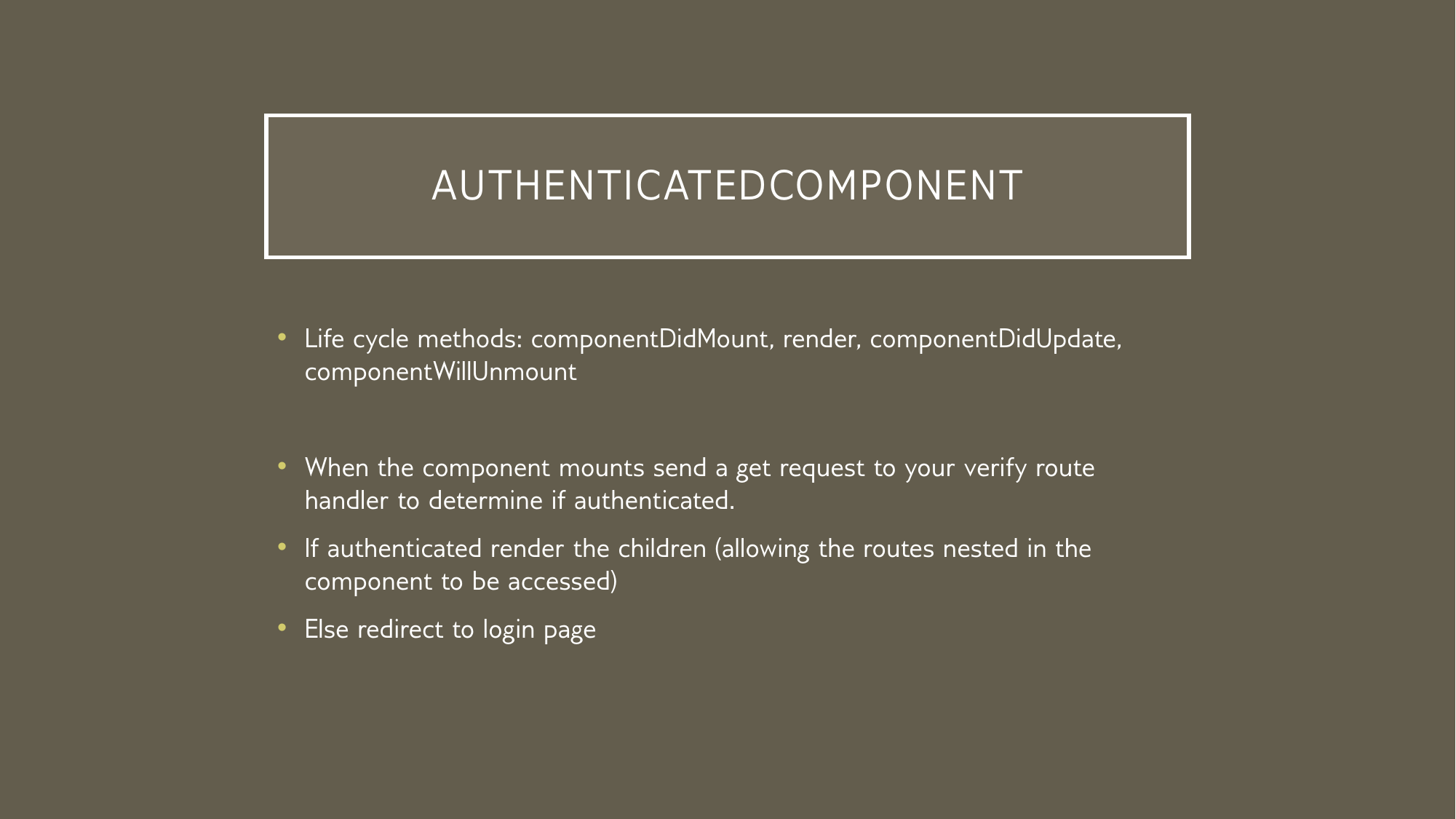

# AuthenticatedComponent
Life cycle methods: componentDidMount, render, componentDidUpdate, componentWillUnmount

When the component mounts send a get request to your verify route handler to determine if authenticated.
If authenticated render the children (allowing the routes nested in the component to be accessed)
Else redirect to login page